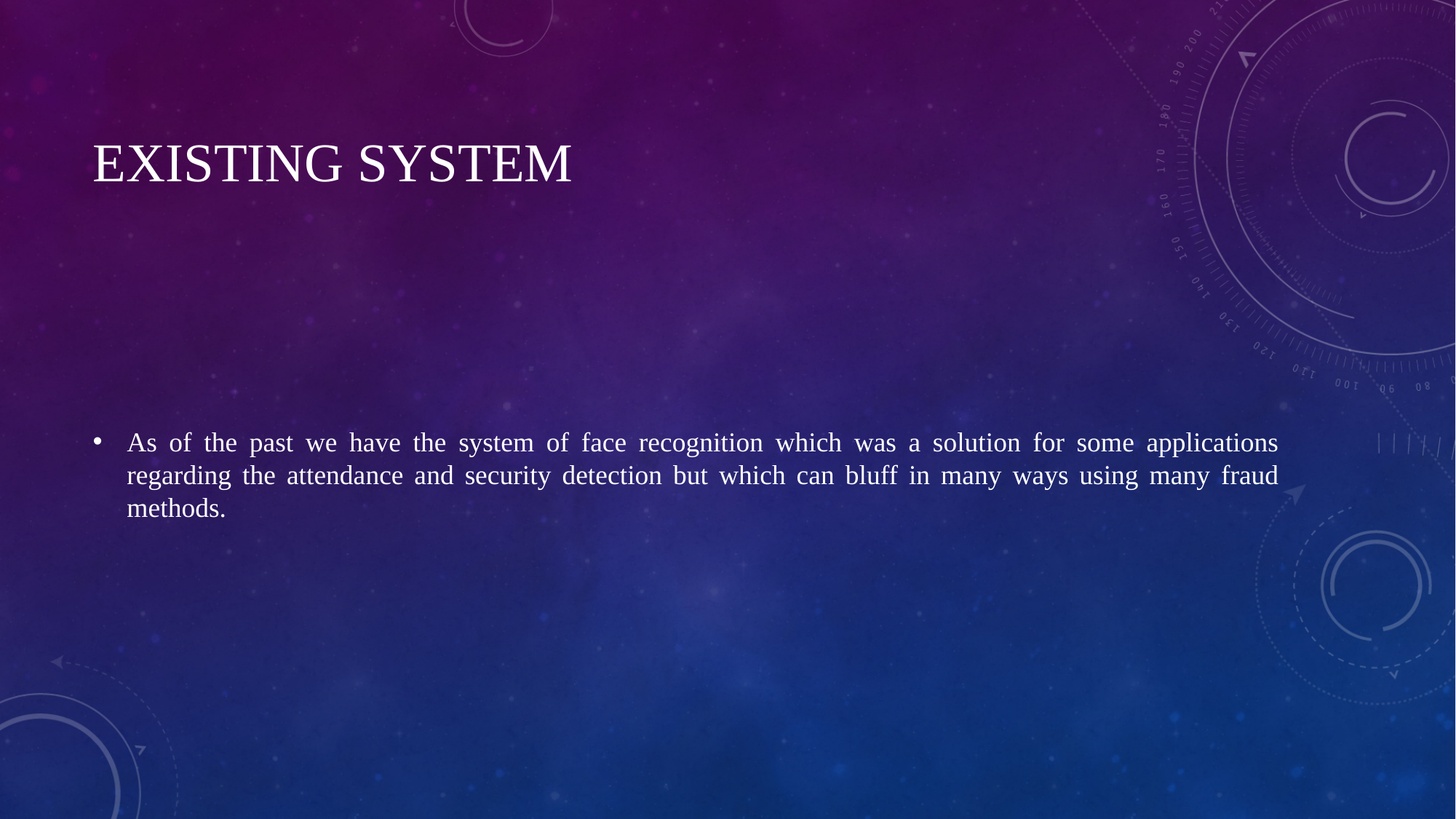

# Existing System
As of the past we have the system of face recognition which was a solution for some applications regarding the attendance and security detection but which can bluff in many ways using many fraud methods.